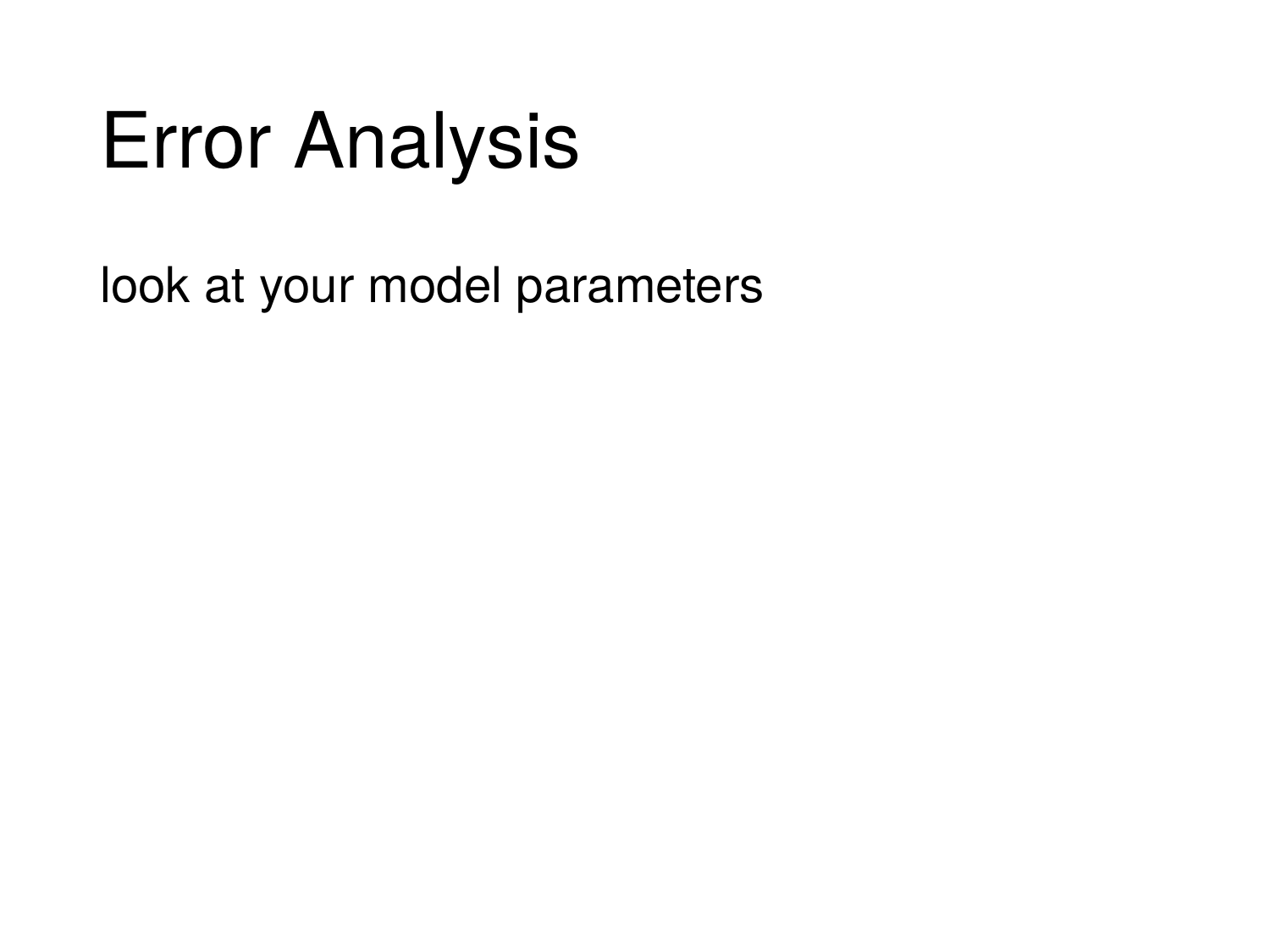

# Error Analysis
look at your model parameters